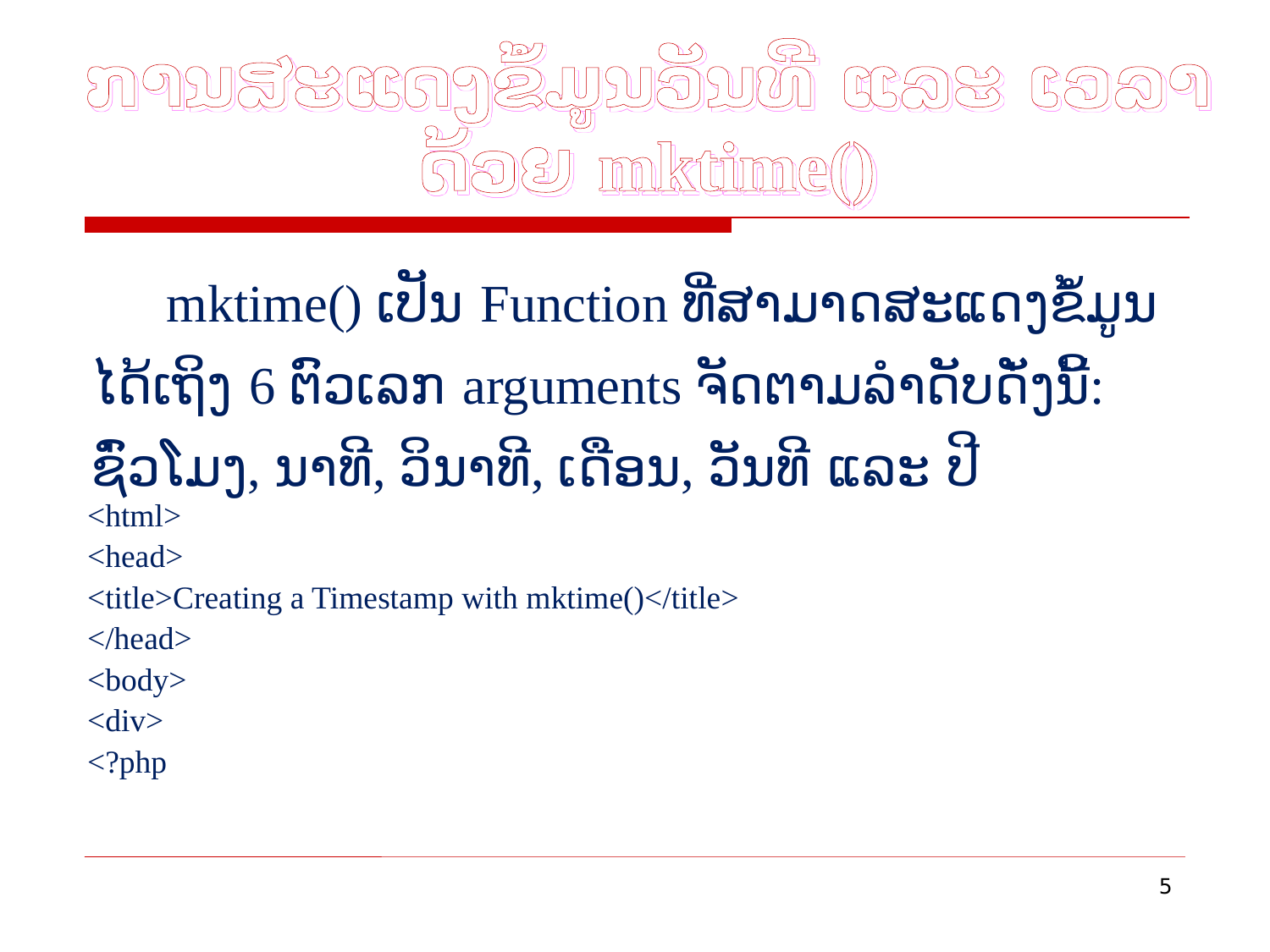

# ການສະແດງຂໍ້ມູນວັນທີ ແລະ ເວລາດ້ວຍ mktime()
mktime() ເປັນ Function ທີ່ສາມາດສະແດງຂໍ້ມູນ ໄດ້ເຖິງ 6 ຕົວເລກ arguments ຈັດຕາມລຳດັບດັ່ງນີ້: ຊົ່ວໂມງ, ນາທີ, ວິນາທີ, ເດືອນ, ວັນທີ ແລະ ປີ
<html>
<head>
<title>Creating a Timestamp with mktime()</title>
</head>
<body>
<div>
<?php
5